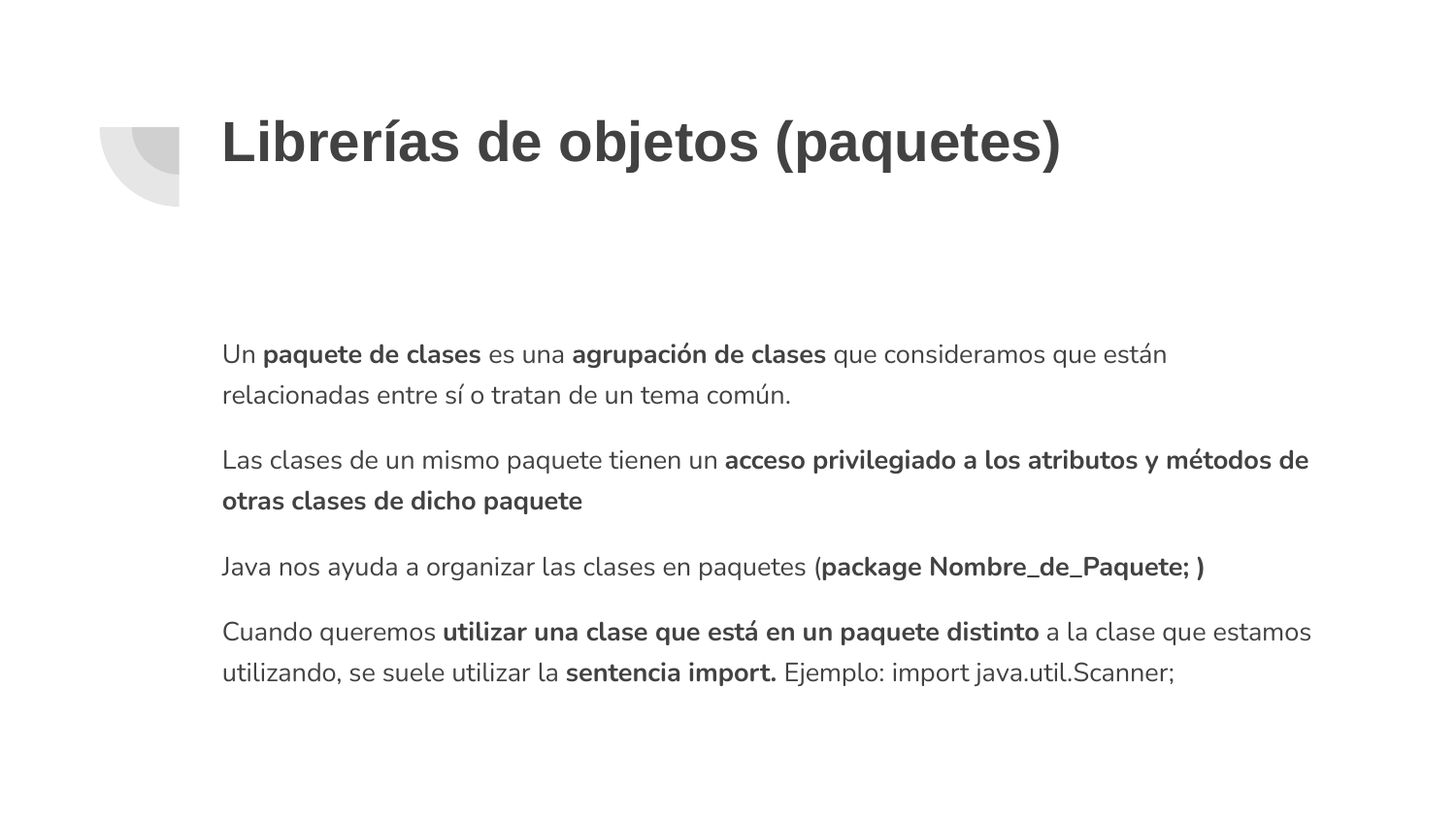

# Librerías de objetos (paquetes)
Un paquete de clases es una agrupación de clases que consideramos que están relacionadas entre sí o tratan de un tema común.
Las clases de un mismo paquete tienen un acceso privilegiado a los atributos y métodos de otras clases de dicho paquete
Java nos ayuda a organizar las clases en paquetes (package Nombre_de_Paquete; )
Cuando queremos utilizar una clase que está en un paquete distinto a la clase que estamos utilizando, se suele utilizar la sentencia import. Ejemplo: import java.util.Scanner;